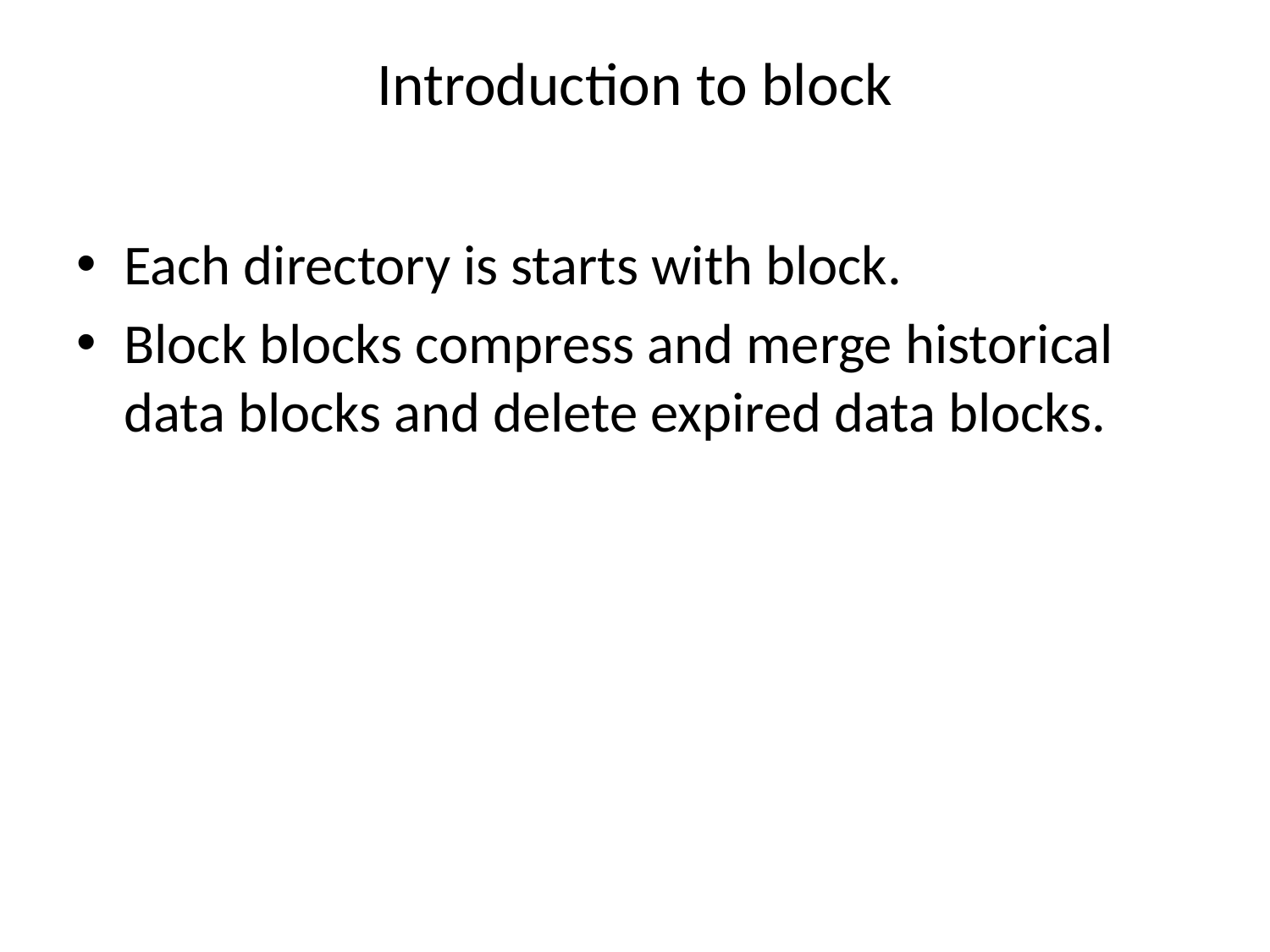

# Introduction to block
Each directory is starts with block.
Block blocks compress and merge historical data blocks and delete expired data blocks.